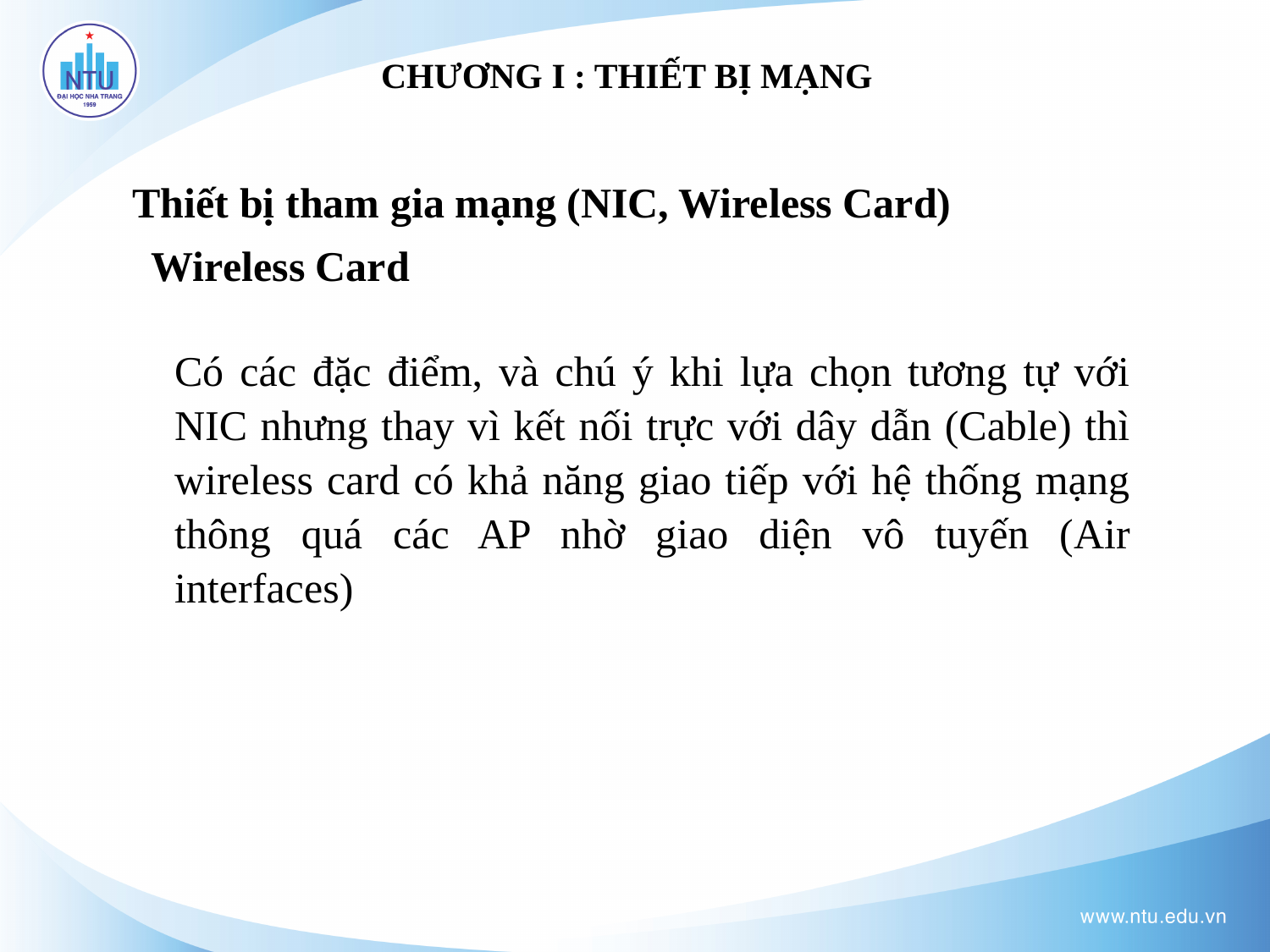

# CHƯƠNG I : THIẾT BỊ MẠNG
Thiết bị tham gia mạng (NIC, Wireless Card)
Wireless Card
Có các đặc điểm, và chú ý khi lựa chọn tương tự với NIC nhưng thay vì kết nối trực với dây dẫn (Cable) thì wireless card có khả năng giao tiếp với hệ thống mạng thông quá các AP nhờ giao diện vô tuyến (Air interfaces)